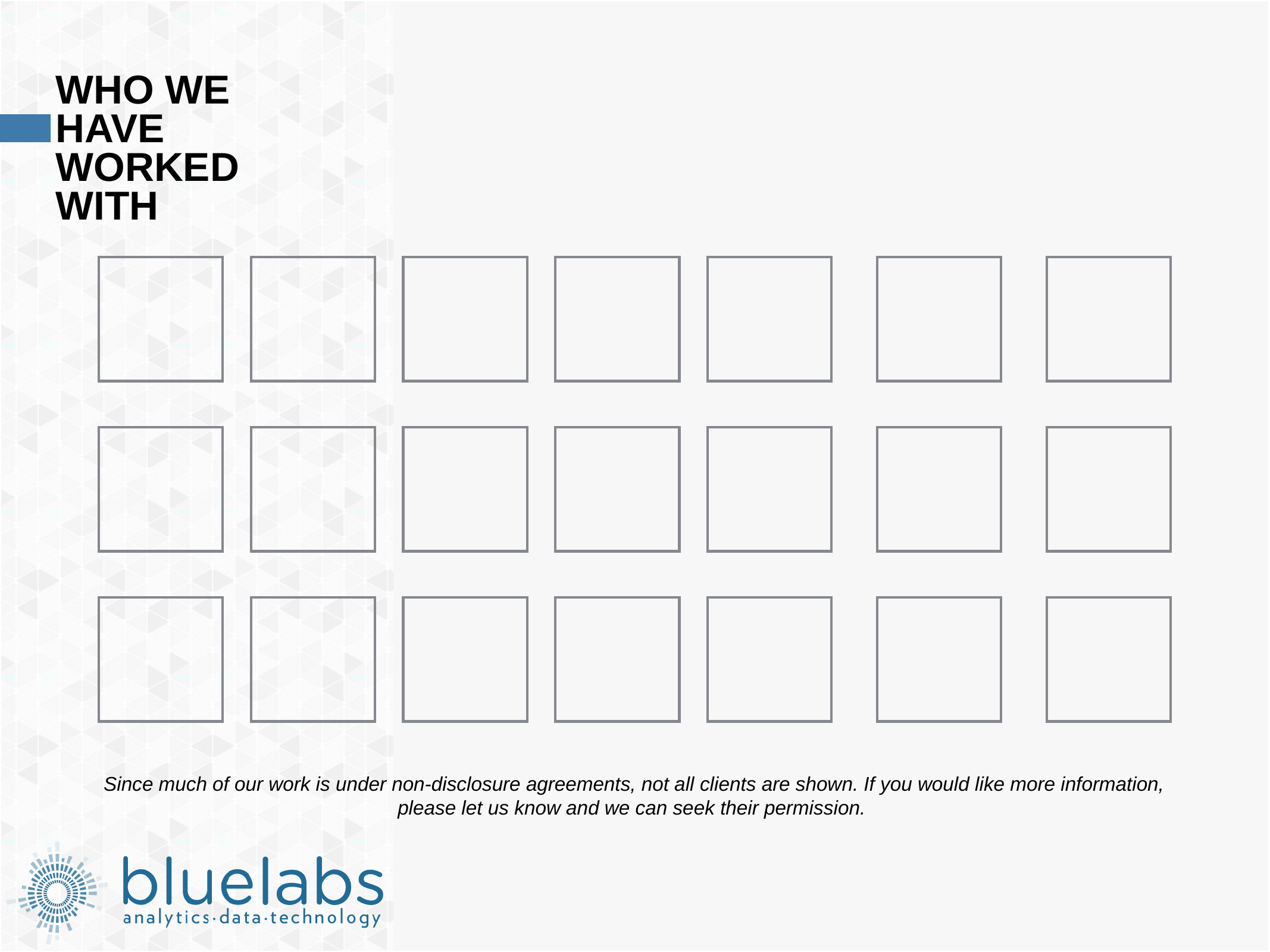

Who WE have worked With

Since much of our work is under non-disclosure agreements, not all clients are shown. If you would like more information, please let us know and we can seek their permission.